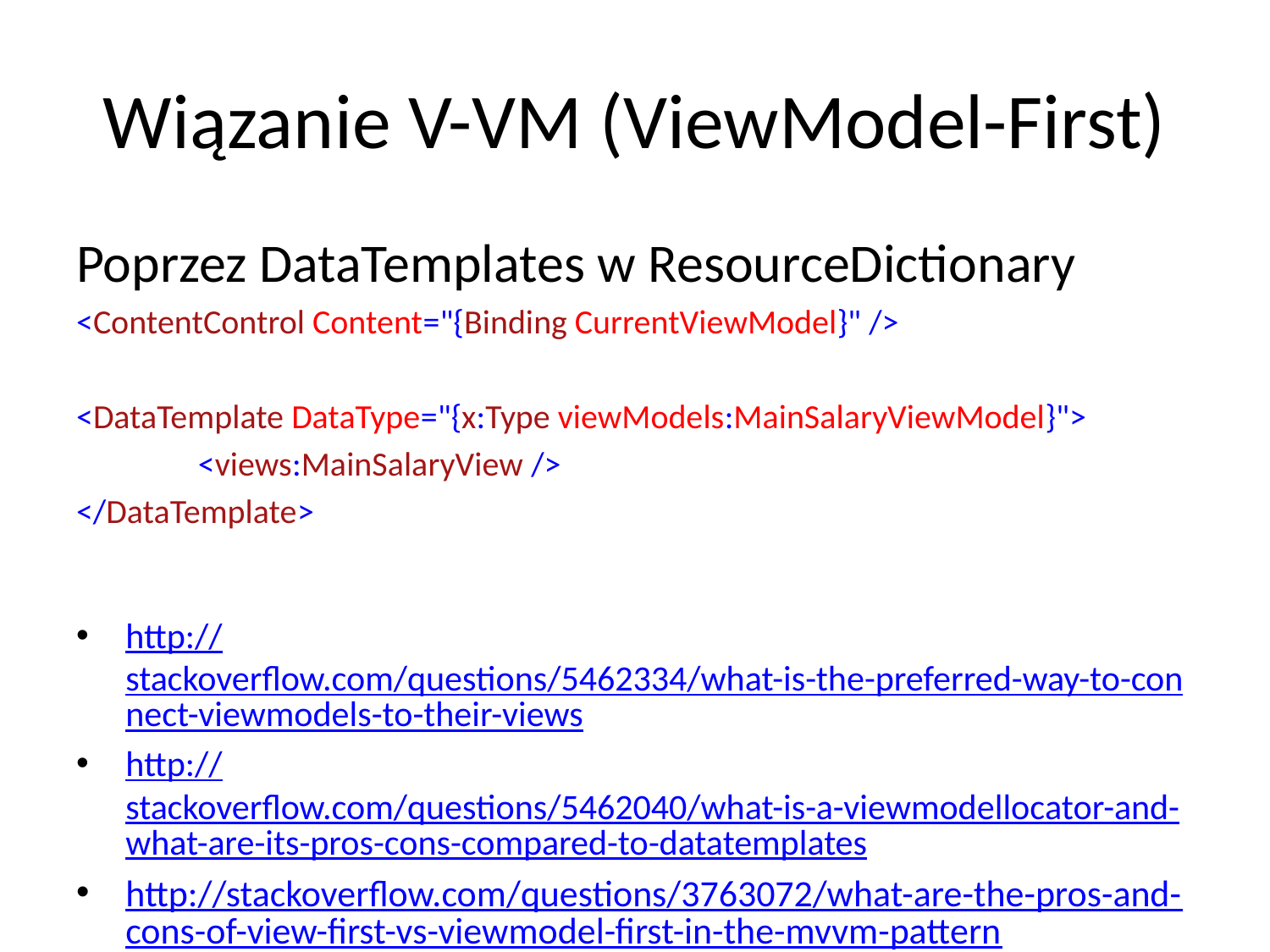

# Wiązanie V-VM (ViewModel-First)
Poprzez DataTemplates w ResourceDictionary
<ContentControl Content="{Binding CurrentViewModel}" />

<DataTemplate DataType="{x:Type viewModels:MainSalaryViewModel}">
	<views:MainSalaryView />
</DataTemplate>

http://stackoverflow.com/questions/5462334/what-is-the-preferred-way-to-connect-viewmodels-to-their-views
http://stackoverflow.com/questions/5462040/what-is-a-viewmodellocator-and-what-are-its-pros-cons-compared-to-datatemplates
http://stackoverflow.com/questions/3763072/what-are-the-pros-and-cons-of-view-first-vs-viewmodel-first-in-the-mvvm-pattern